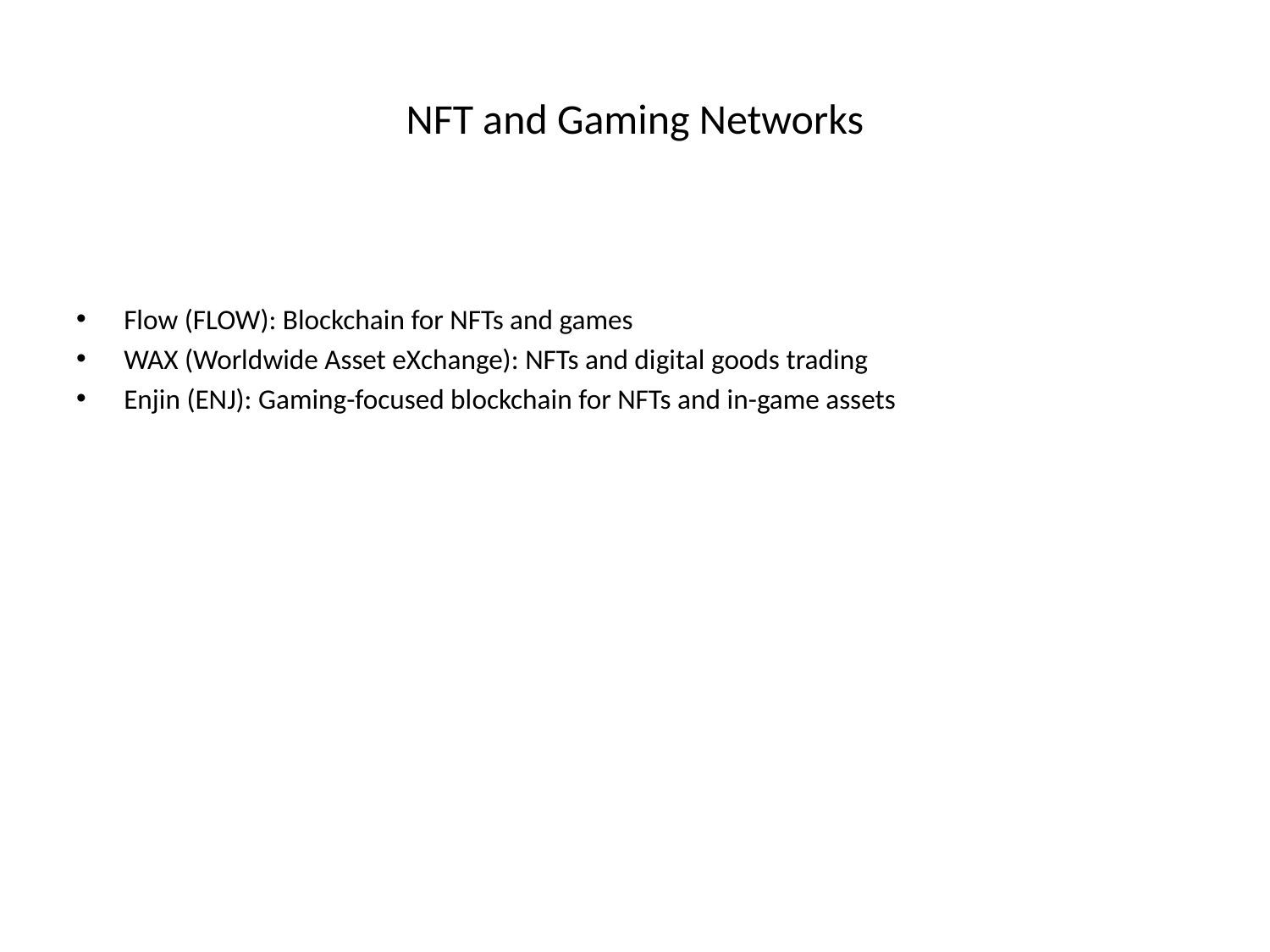

# NFT and Gaming Networks

Flow (FLOW): Blockchain for NFTs and games
WAX (Worldwide Asset eXchange): NFTs and digital goods trading
Enjin (ENJ): Gaming-focused blockchain for NFTs and in-game assets